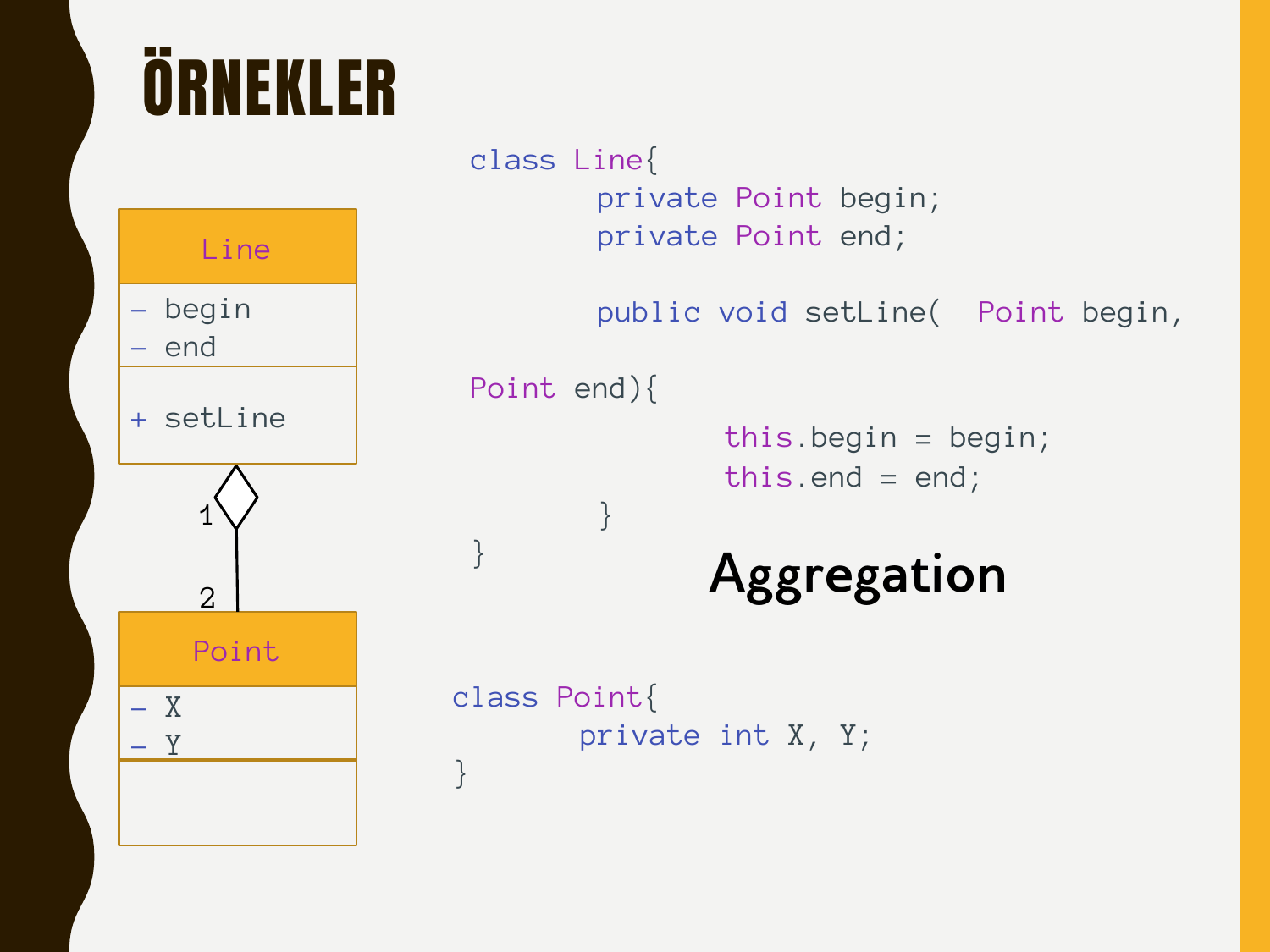

# ÖRNEKLER
class Line{
	private Point begin;
 	private Point end;

	public void setLine(	Point begin,
						Point end){
		this.begin = begin;
		this.end = end;
	}
}
Line
- begin
- end
+ setLine

1
Aggregation
2
Point
class Point{
	private int X, Y;
}
- X
- Y